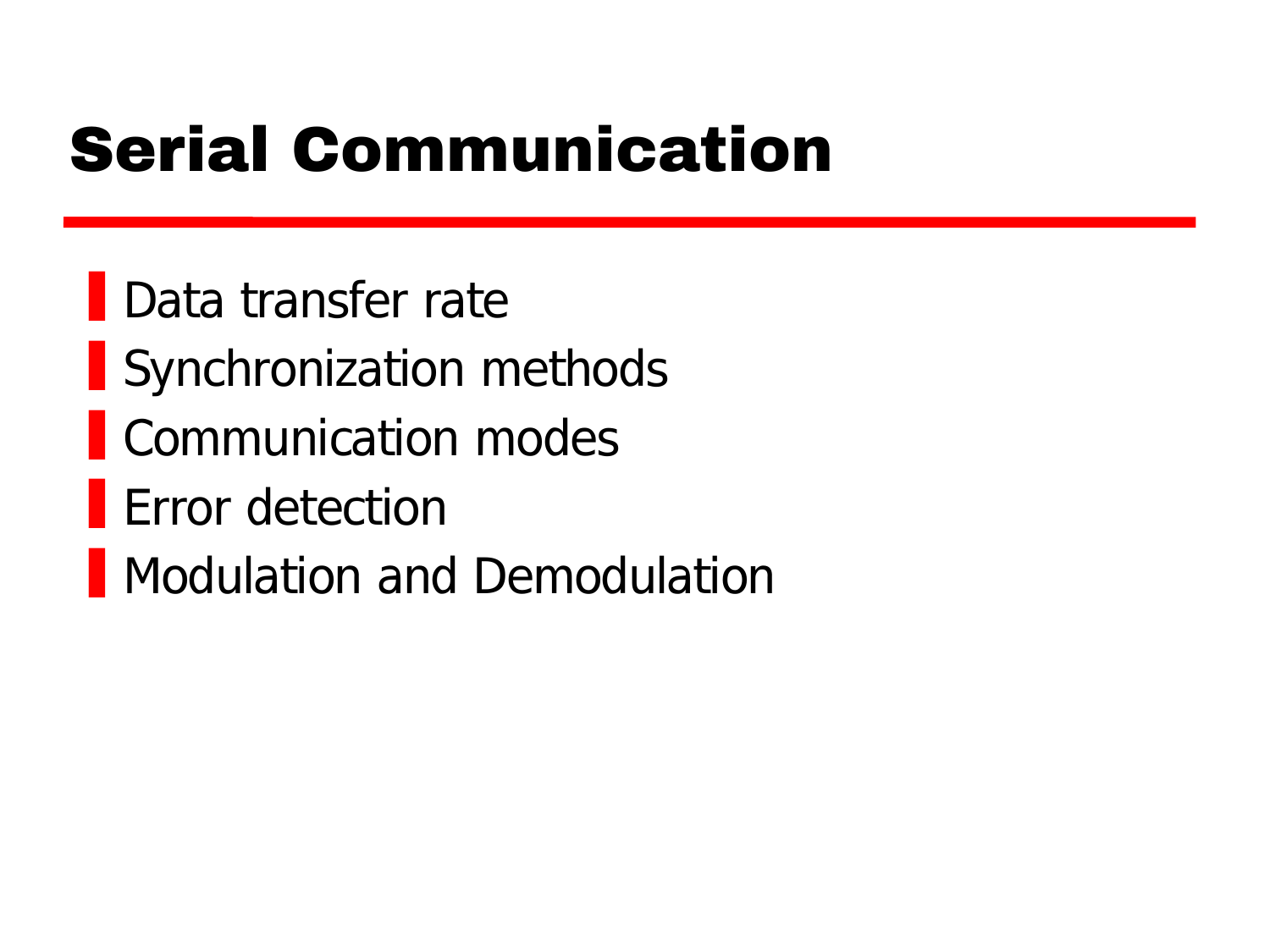

# Serial Communication
Data transfer rate
Synchronization methods
Communication modes
Error detection
Modulation and Demodulation